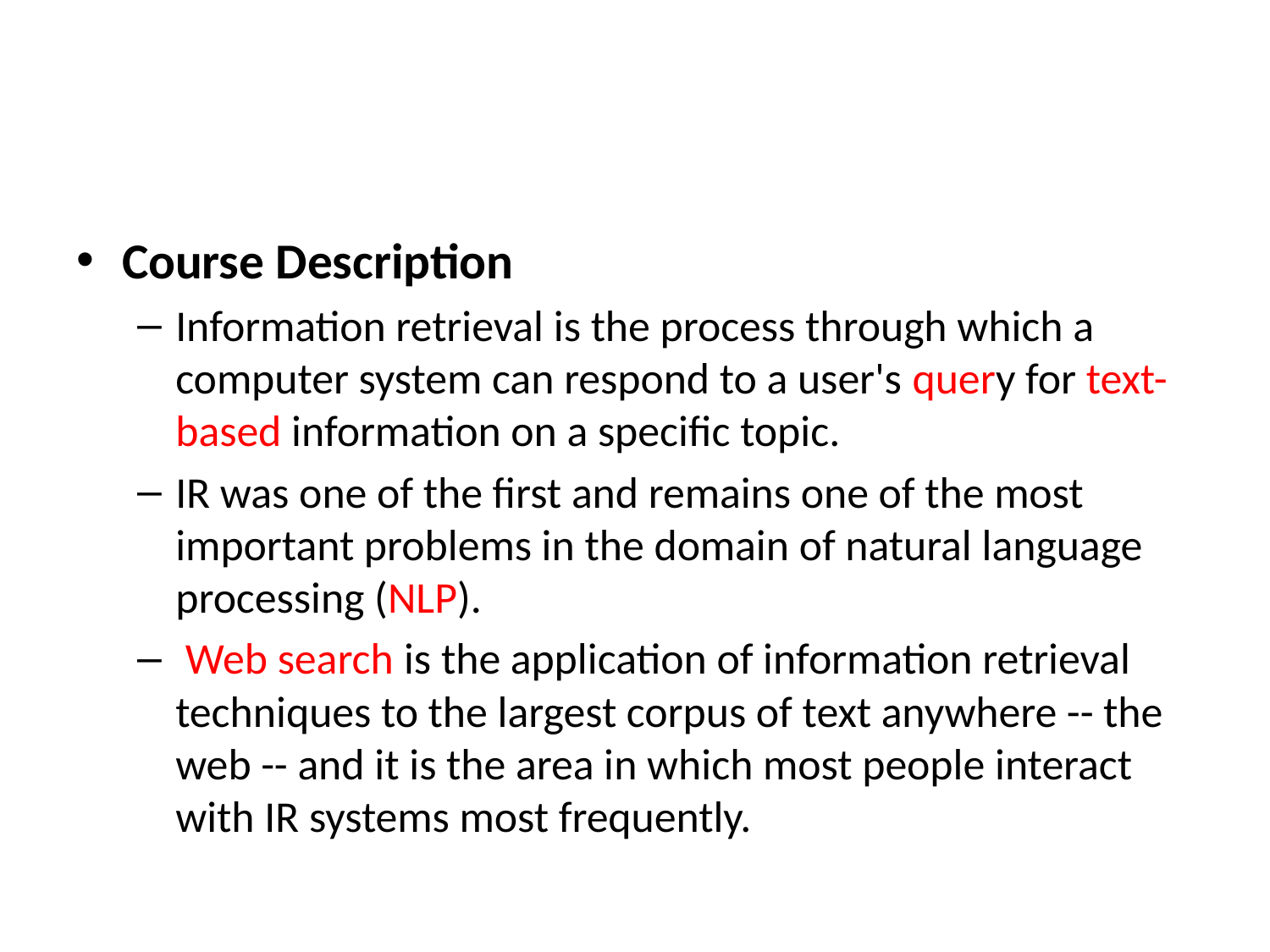

#
Course Description
Information retrieval is the process through which a computer system can respond to a user's query for text-based information on a specific topic.
IR was one of the first and remains one of the most important problems in the domain of natural language processing (NLP).
 Web search is the application of information retrieval techniques to the largest corpus of text anywhere -- the web -- and it is the area in which most people interact with IR systems most frequently.